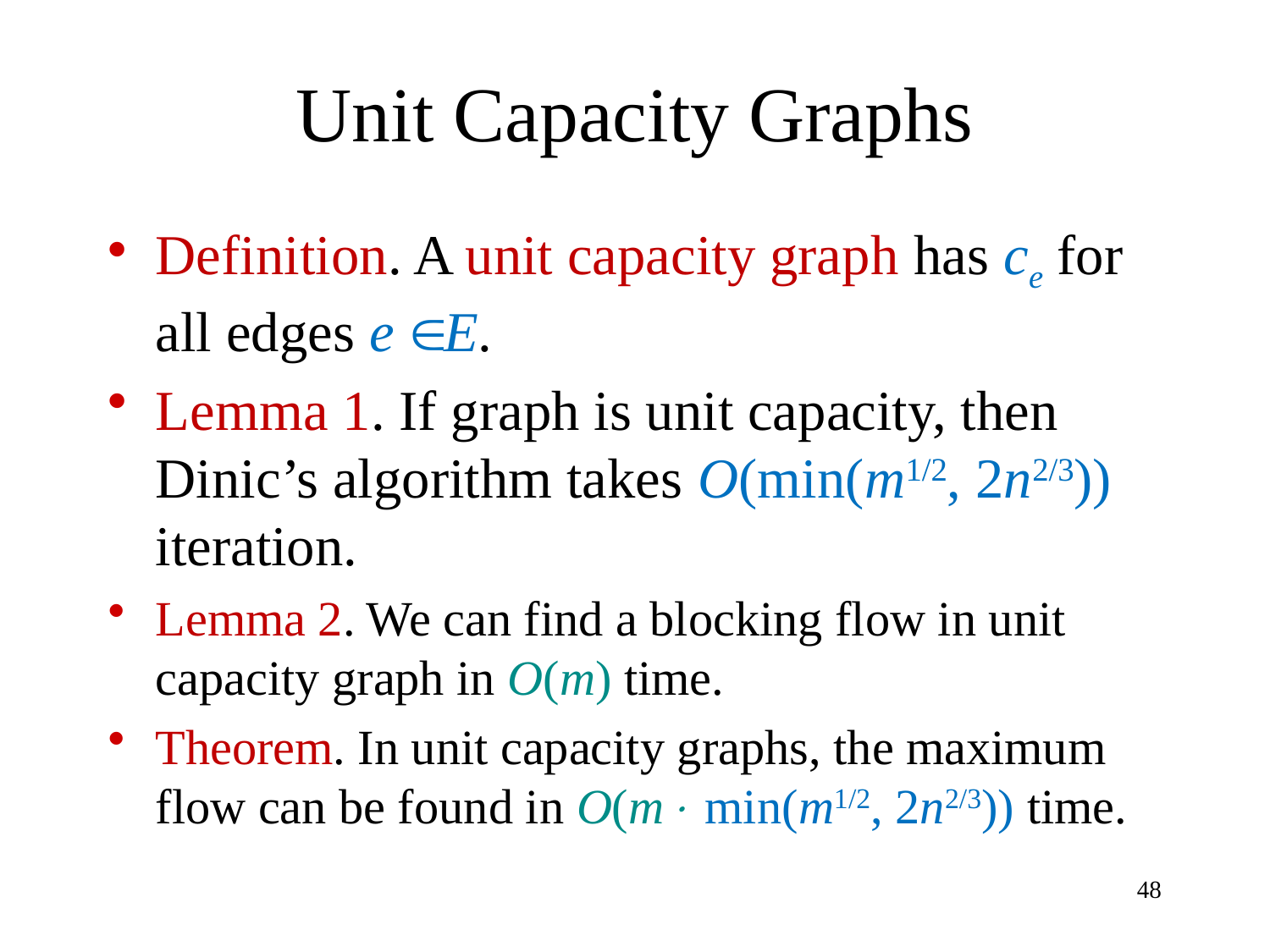

# Unit Capacity Graphs
Definition. A unit capacity graph has ce for all edges e ∈ E.
Lemma 1. If graph is unit capacity, then Dinic’s algorithm takes O(min(m1/2, 2n2/3)) iteration.
Lemma 2. We can find a blocking flow in unit capacity graph in O(m) time.
Theorem. In unit capacity graphs, the maximum flow can be found in O(m⋅ min(m1/2, 2n2/3)) time.
48